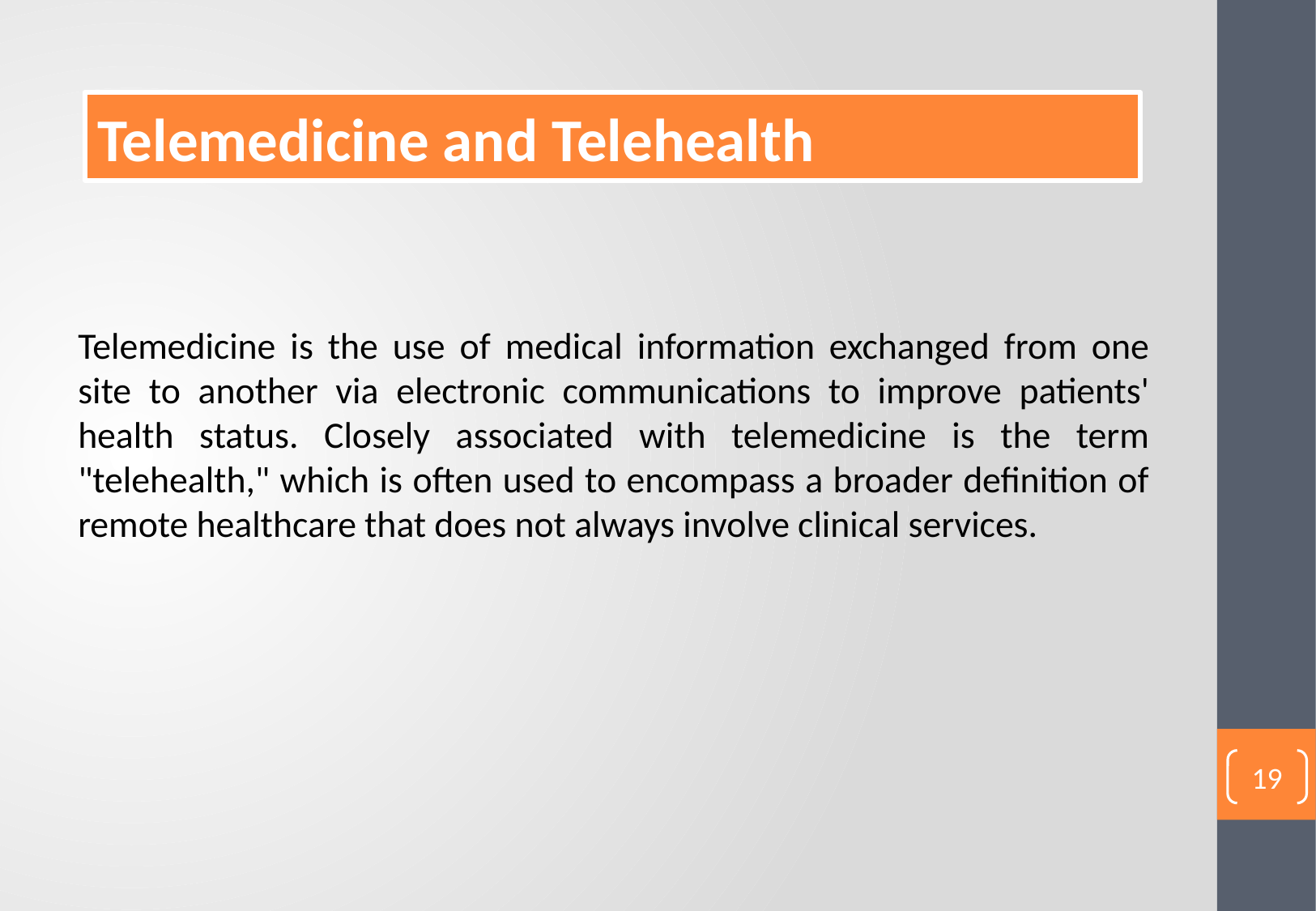

Telemedicine and Telehealth

Telemedicine is the use of medical information exchanged from one site to another via electronic communications to improve patients' health status. Closely associated with telemedicine is the term "telehealth," which is often used to encompass a broader definition of remote healthcare that does not always involve clinical services.

19